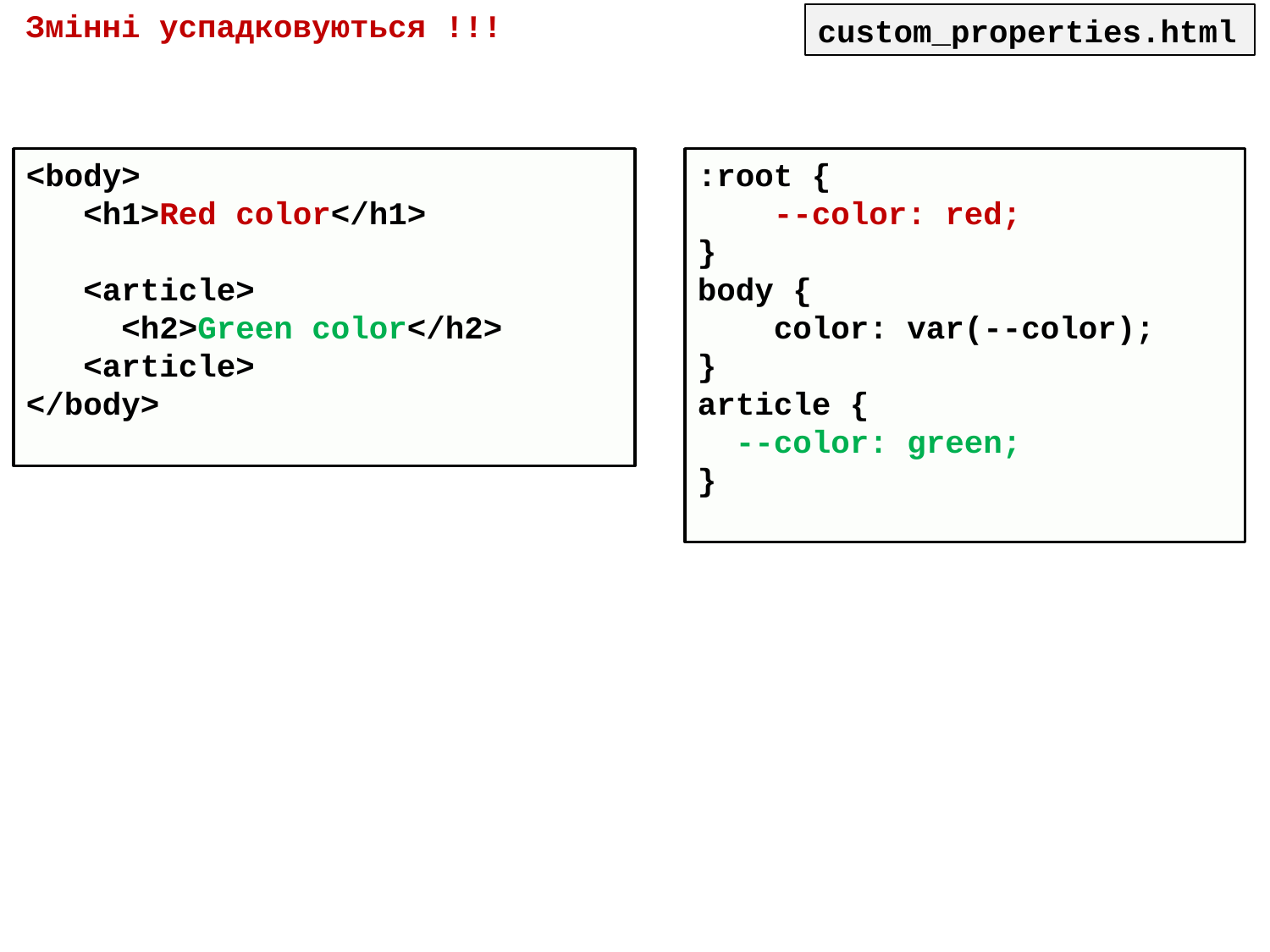

Змінні успадковуються !!!
custom_properties.html
<body>
   <h1>Red color</h1>

   <article>
     <h2>Green color</h2>
   <article>
</body>

:root {
    --color: red;
}
body {
    color: var(--color);
}
article {
  --color: green;
}